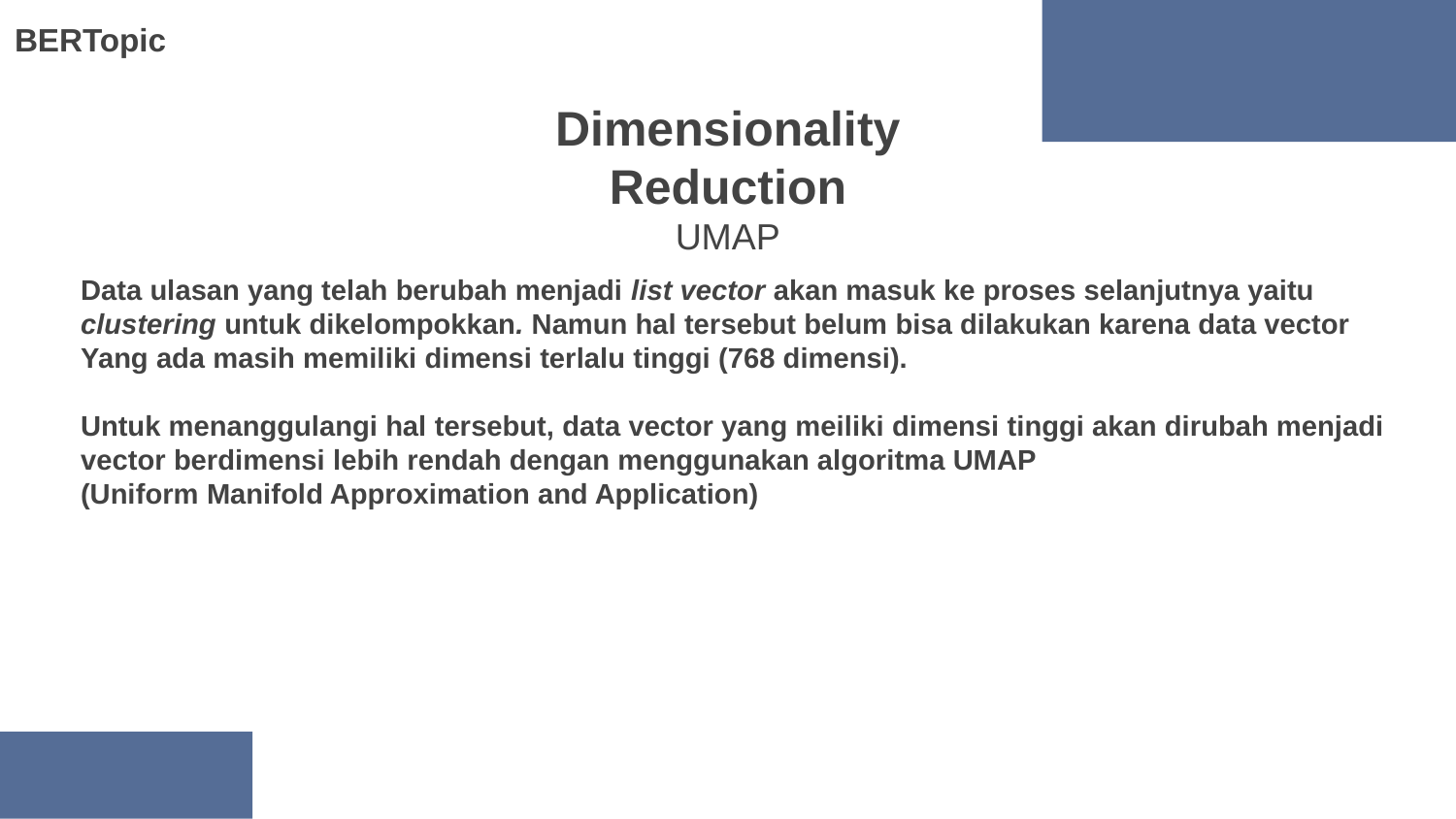

BERTopic
Dimensionality Reduction
UMAP
Data ulasan yang telah berubah menjadi list vector akan masuk ke proses selanjutnya yaitu clustering untuk dikelompokkan. Namun hal tersebut belum bisa dilakukan karena data vector
Yang ada masih memiliki dimensi terlalu tinggi (768 dimensi).

Untuk menanggulangi hal tersebut, data vector yang meiliki dimensi tinggi akan dirubah menjadi vector berdimensi lebih rendah dengan menggunakan algoritma UMAP
(Uniform Manifold Approximation and Application)